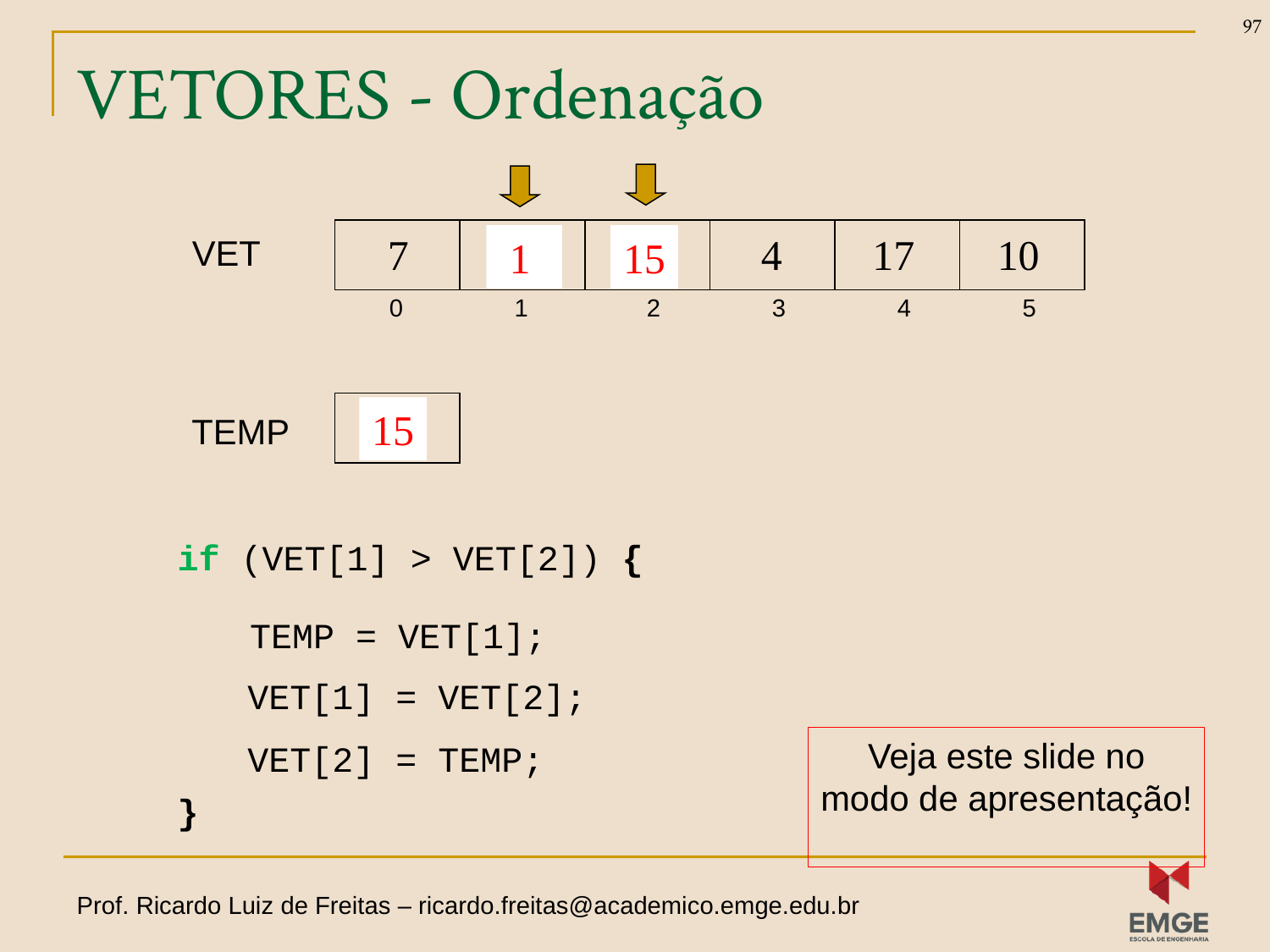

97
# VETORES - Ordenação

7
15
1
4
17
10
      0                1                 2                3                4                5
VET
 1
15

15
TEMP
if (VET[1] > VET[2]) {

}
TEMP = VET[1];
VET[1] = VET[2];
VET[2] = TEMP;
Veja este slide no modo de apresentação!